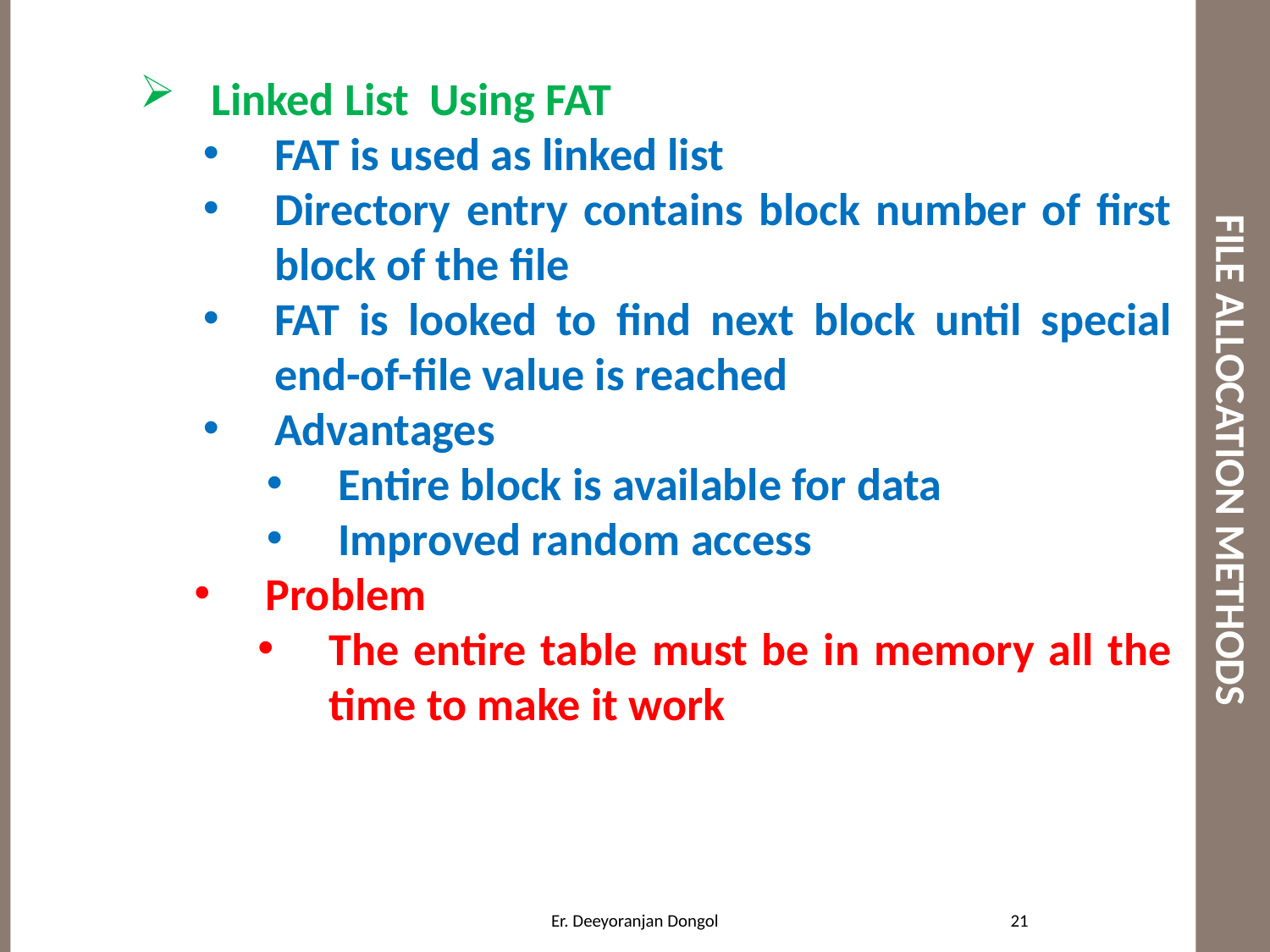

# FILE ALLOCATION METHODS
Linked List  Using FAT
FAT is used as linked list
Directory entry contains block number of first block of the file
FAT is looked to find next block until special end-of-file value is reached
Advantages
Entire block is available for data
Improved random access
Problem
The entire table must be in memory all the time to make it work
21
Er. Deeyoranjan Dongol